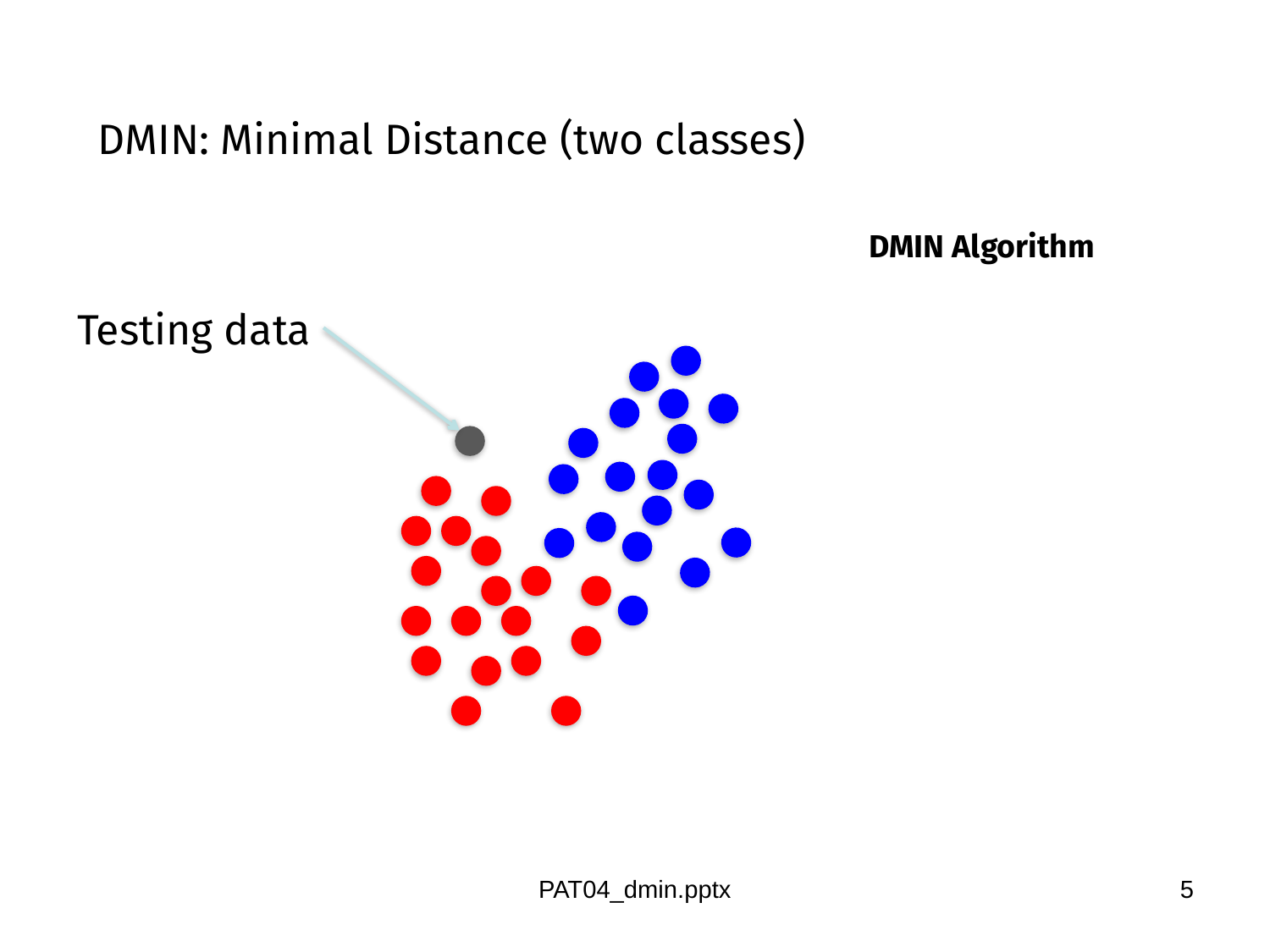

DMIN: Minimal Distance (two classes)
DMIN Algorithm

Testing data

PAT04_dmin.pptx
5